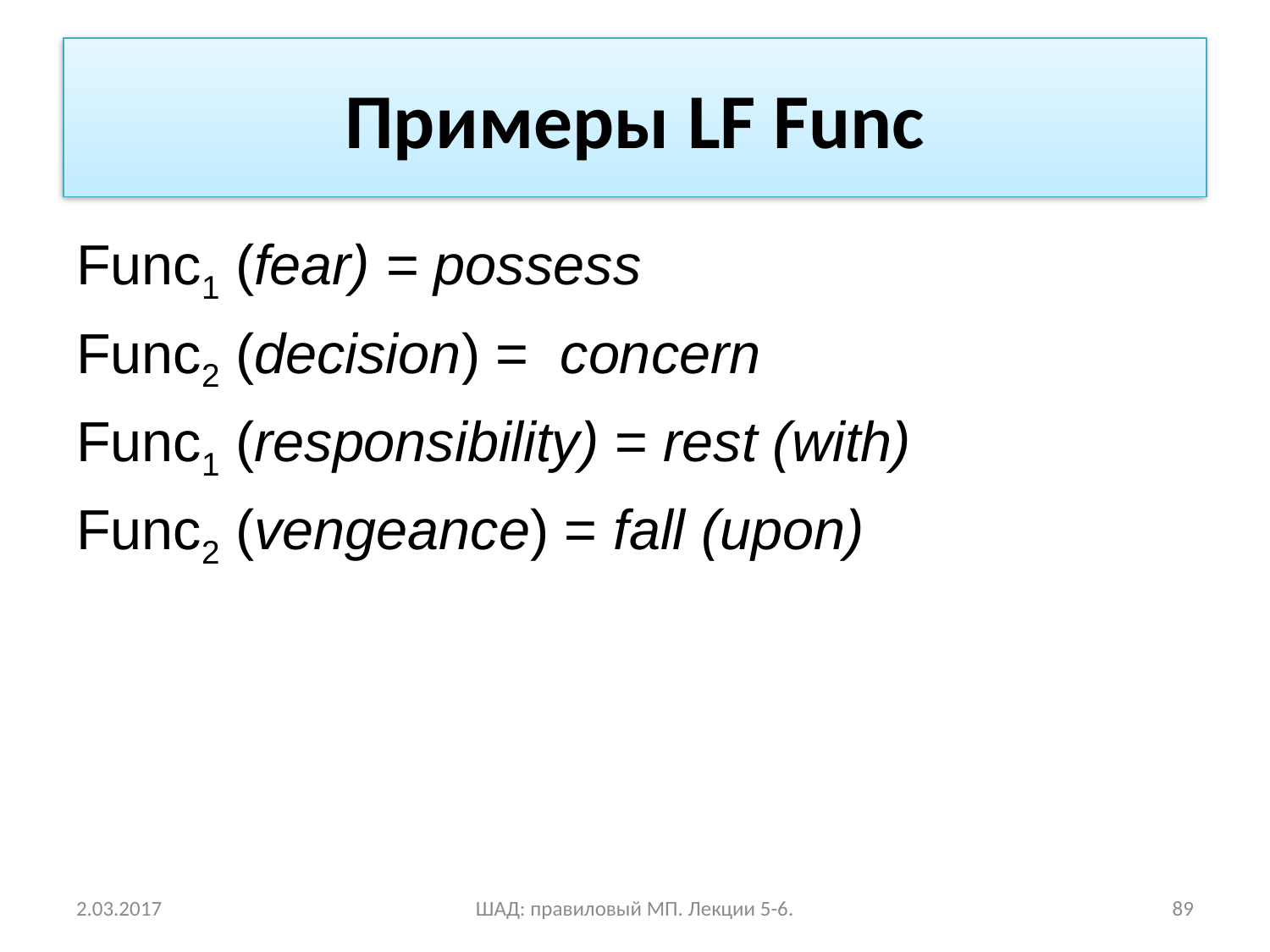

# Примеры LF Func
Func1 (fear) = possess
Func2 (decision) =  concern
Func1 (responsibility) = rest (with)
Func2 (vengeance) = fall (upon)
2.03.2017
ШАД: правиловый МП. Лекции 5-6.
89